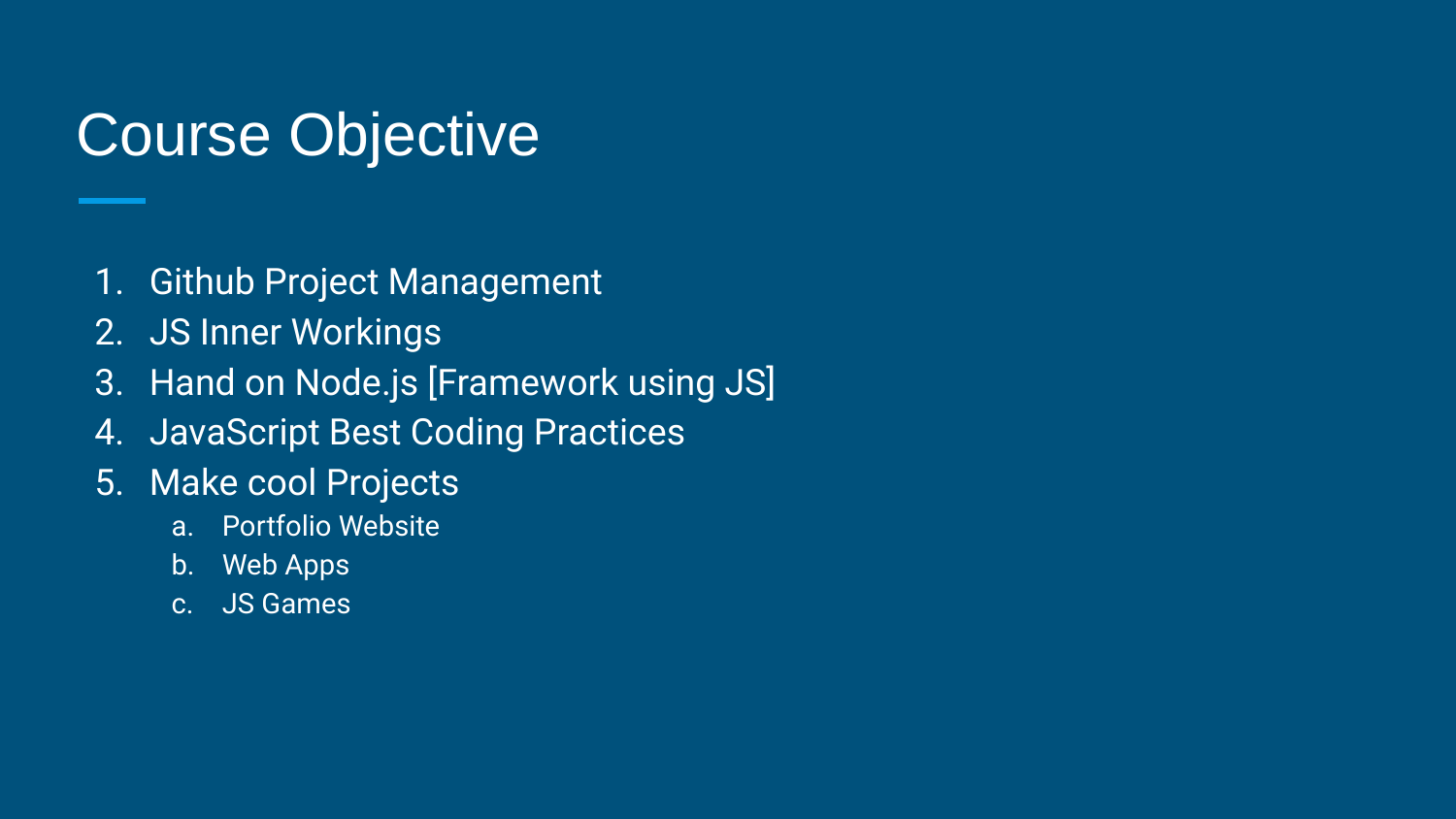

# Course Objective
Github Project Management
JS Inner Workings
Hand on Node.js [Framework using JS]
JavaScript Best Coding Practices
Make cool Projects
Portfolio Website
Web Apps
JS Games